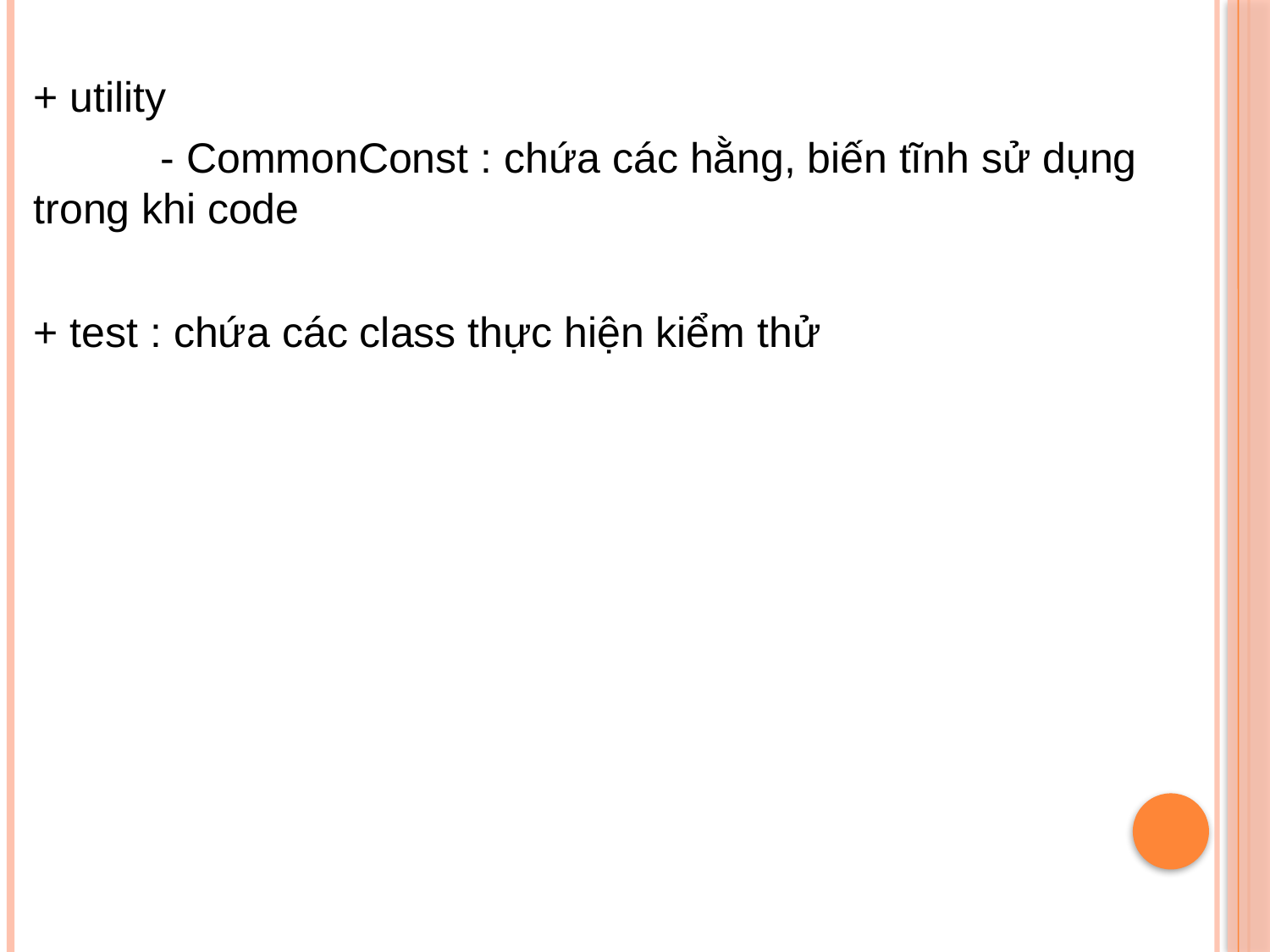

+ utility
	- CommonConst : chứa các hằng, biến tĩnh sử dụng trong khi code

+ test : chứa các class thực hiện kiểm thử